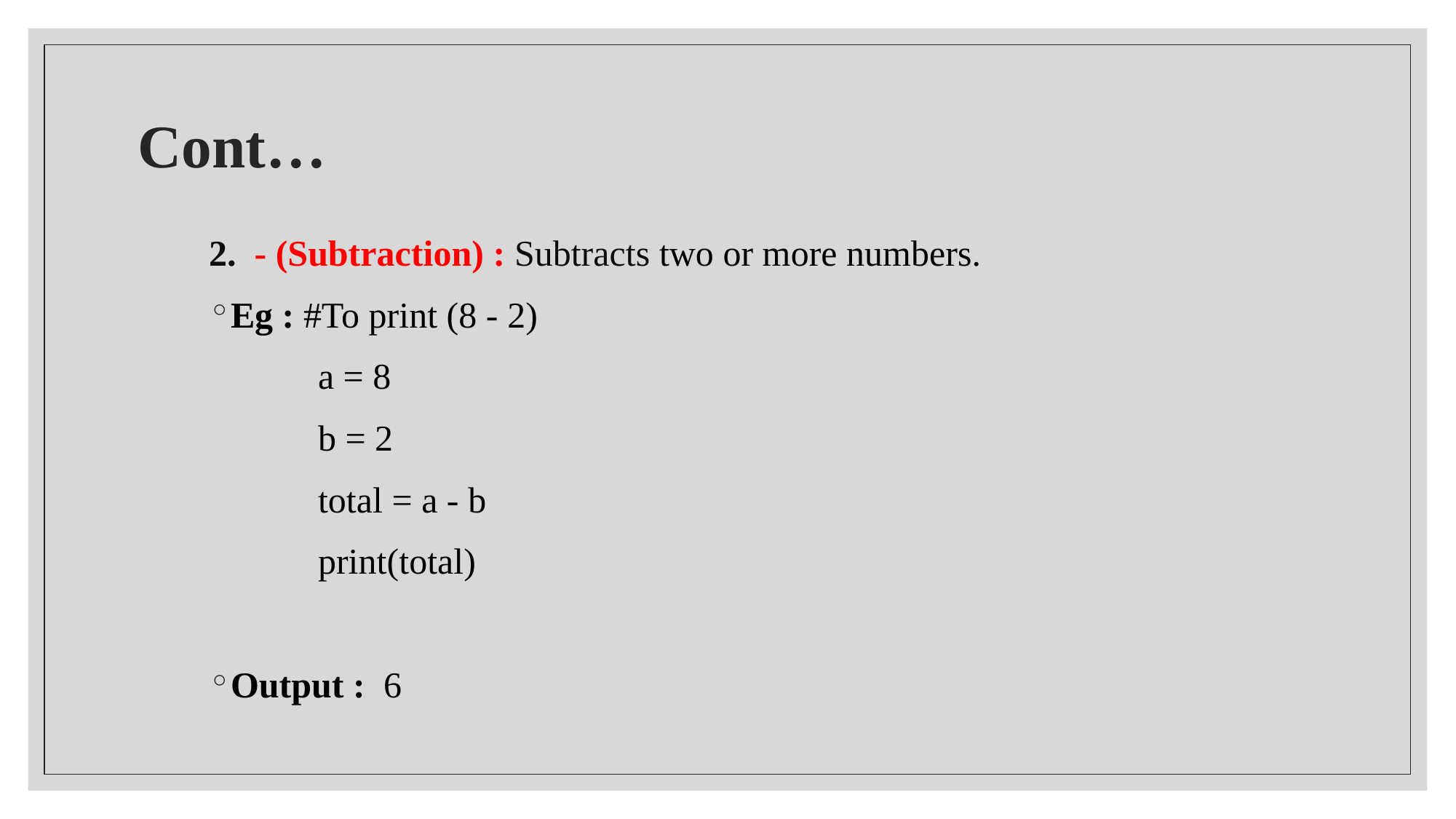

# Cont…
2.  - (Subtraction) : Subtracts two or more numbers.
Eg : #To print (8 - 2)
	a = 8
	b = 2
	total = a - b
	print(total)

Output :  6